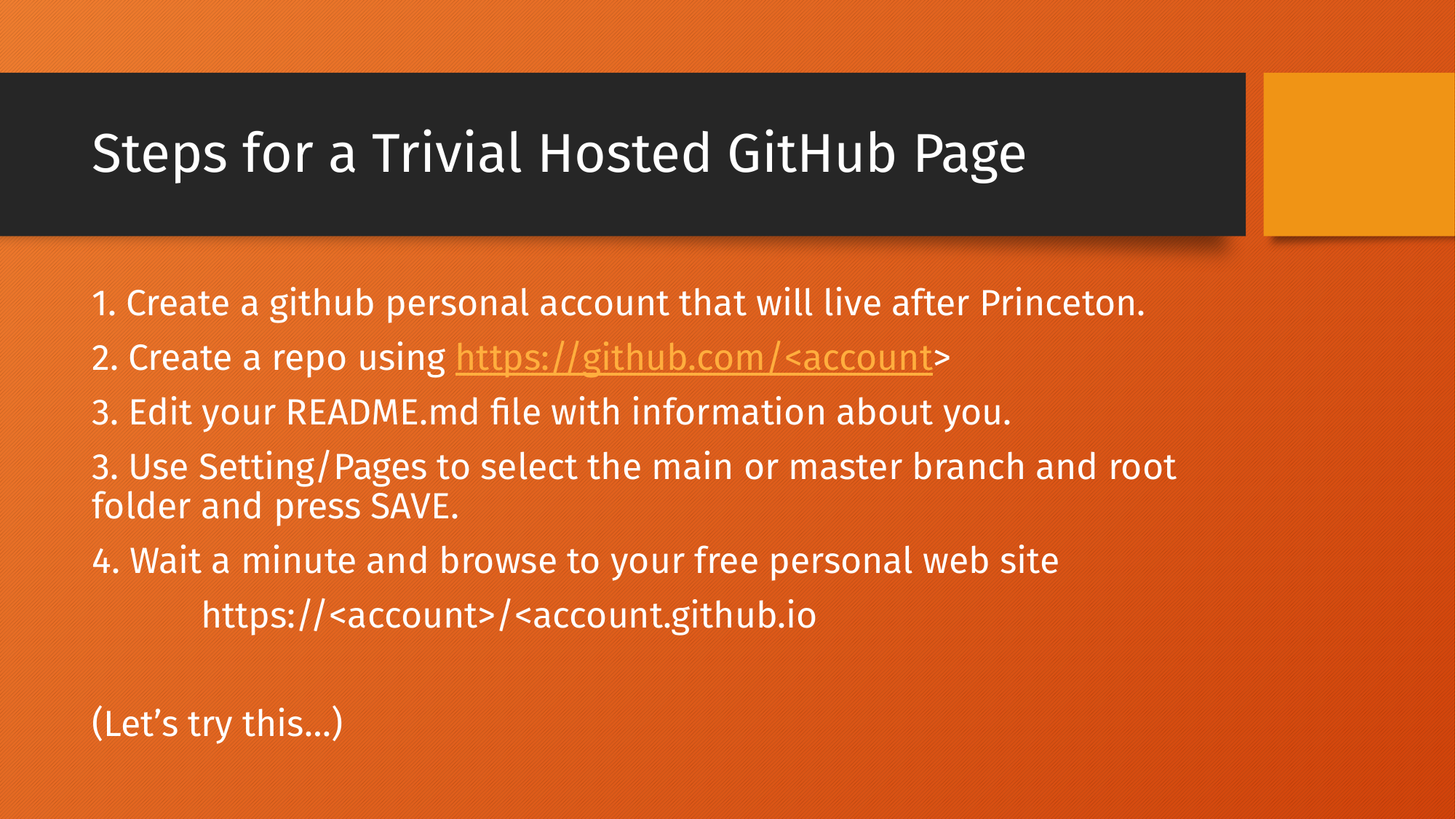

# Steps for a Trivial Hosted GitHub Page
1. Create a github personal account that will live after Princeton.
2. Create a repo using https://github.com/<account>
3. Edit your README.md file with information about you.
3. Use Setting/Pages to select the main or master branch and root folder and press SAVE.
4. Wait a minute and browse to your free personal web site
	https://<account>/<account.github.io

(Let’s try this…)